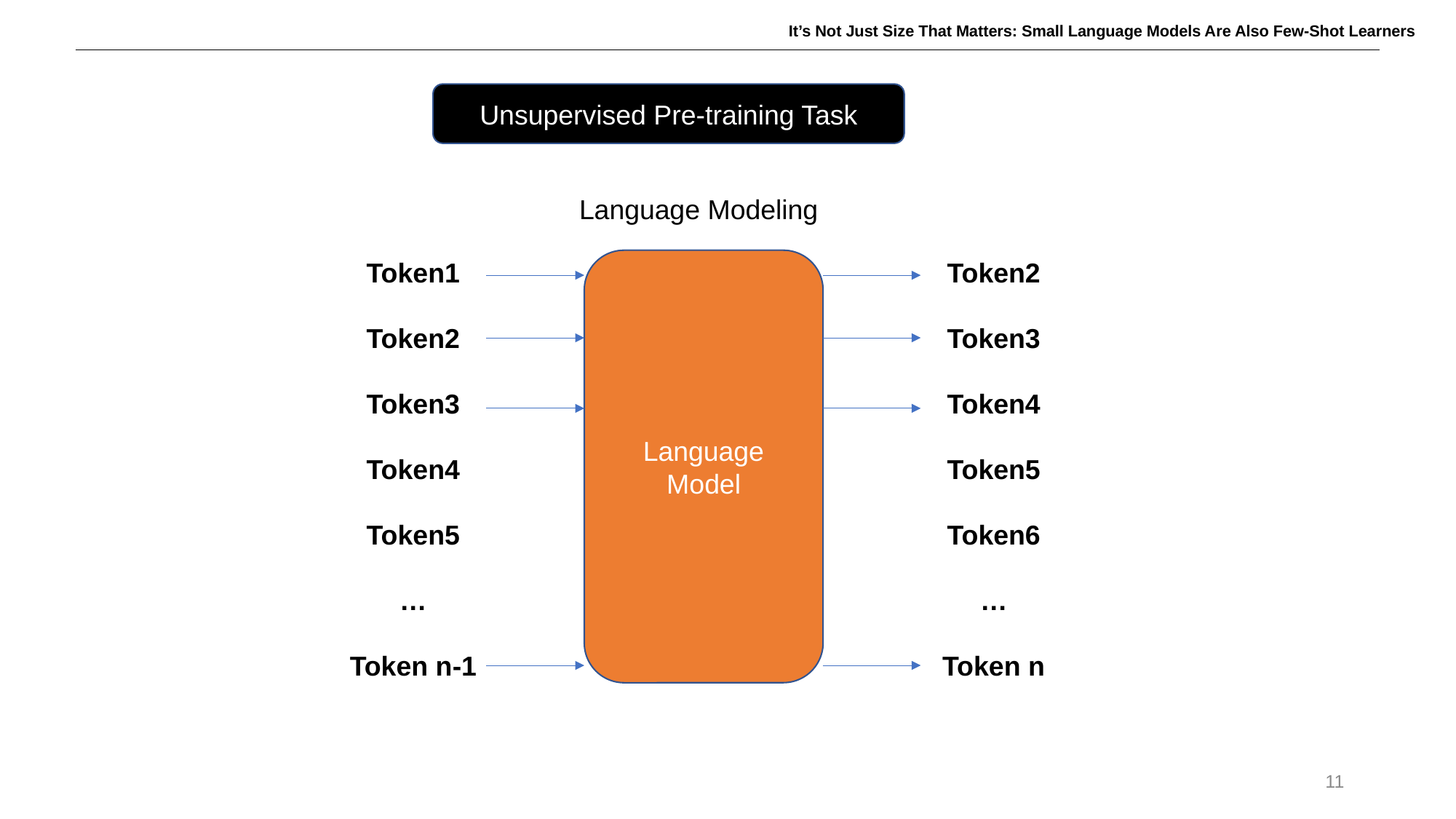

It’s Not Just Size That Matters: Small Language Models Are Also Few-Shot Learners
Unsupervised Pre-training Task
Language Modeling
Token1

Token2

Token3

Token4

Token5

…

Token n-1
Language Model
Token2

Token3

Token4

Token5

Token6

…

Token n
11